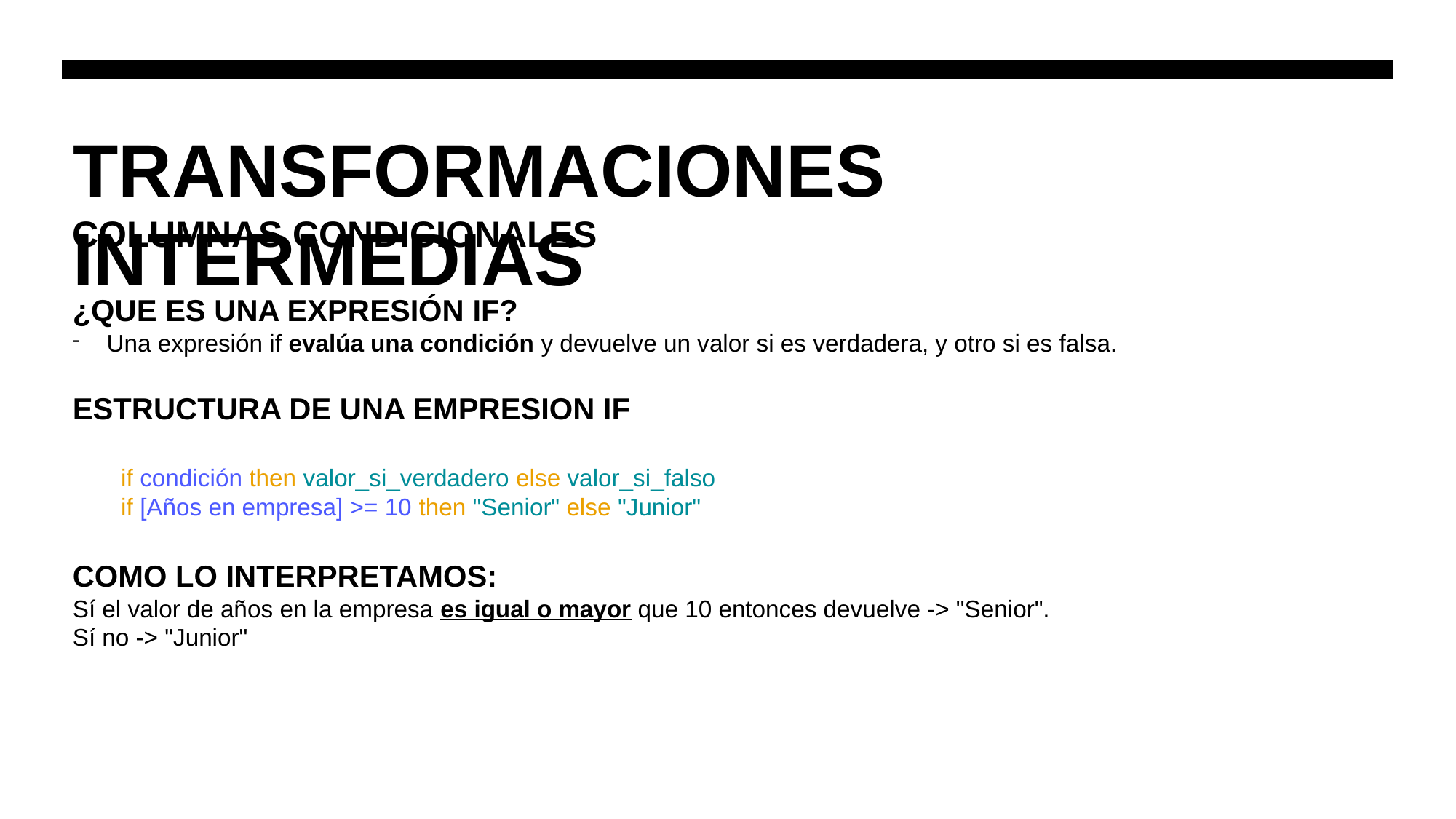

# TRANSFORMACIONES INTERMEDIAS

COLUMNAS CONDICIONALES

¿QUE ES UNA EXPRESIÓN IF?
Una expresión if evalúa una condición y devuelve un valor si es verdadera, y otro si es falsa.

ESTRUCTURA DE UNA EMPRESION IF

  if condición then valor_si_verdadero else valor_si_falso
  if [Años en empresa] >= 10 then "Senior" else "Junior"

COMO LO INTERPRETAMOS:
Sí el valor de años en la empresa es igual o mayor que 10 entonces devuelve -> "Senior".
Sí no -> "Junior"